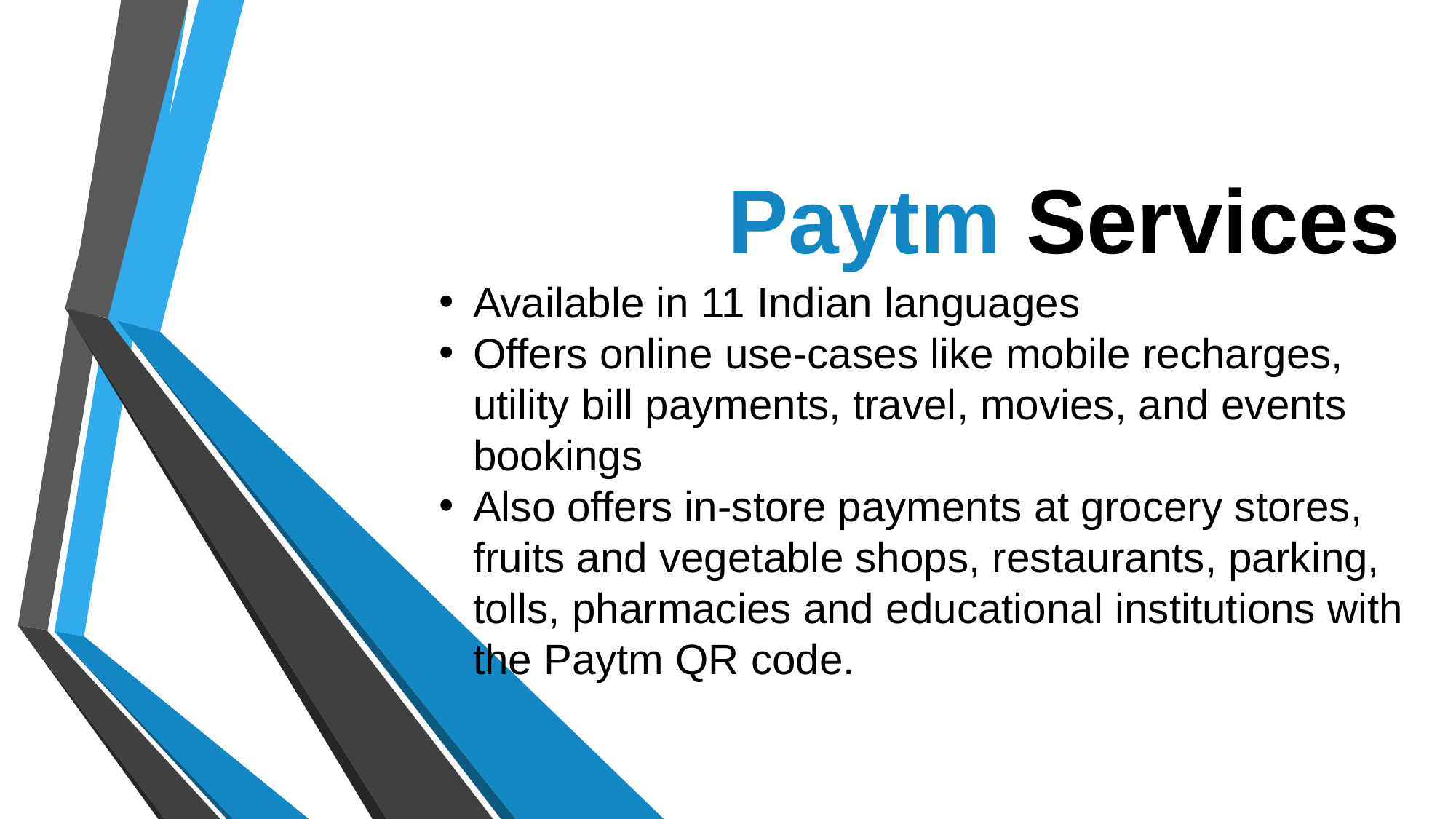

# Paytm Services
Available in 11 Indian languages
Offers online use-cases like mobile recharges, utility bill payments, travel, movies, and events bookings
Also offers in-store payments at grocery stores, fruits and vegetable shops, restaurants, parking, tolls, pharmacies and educational institutions with the Paytm QR code.